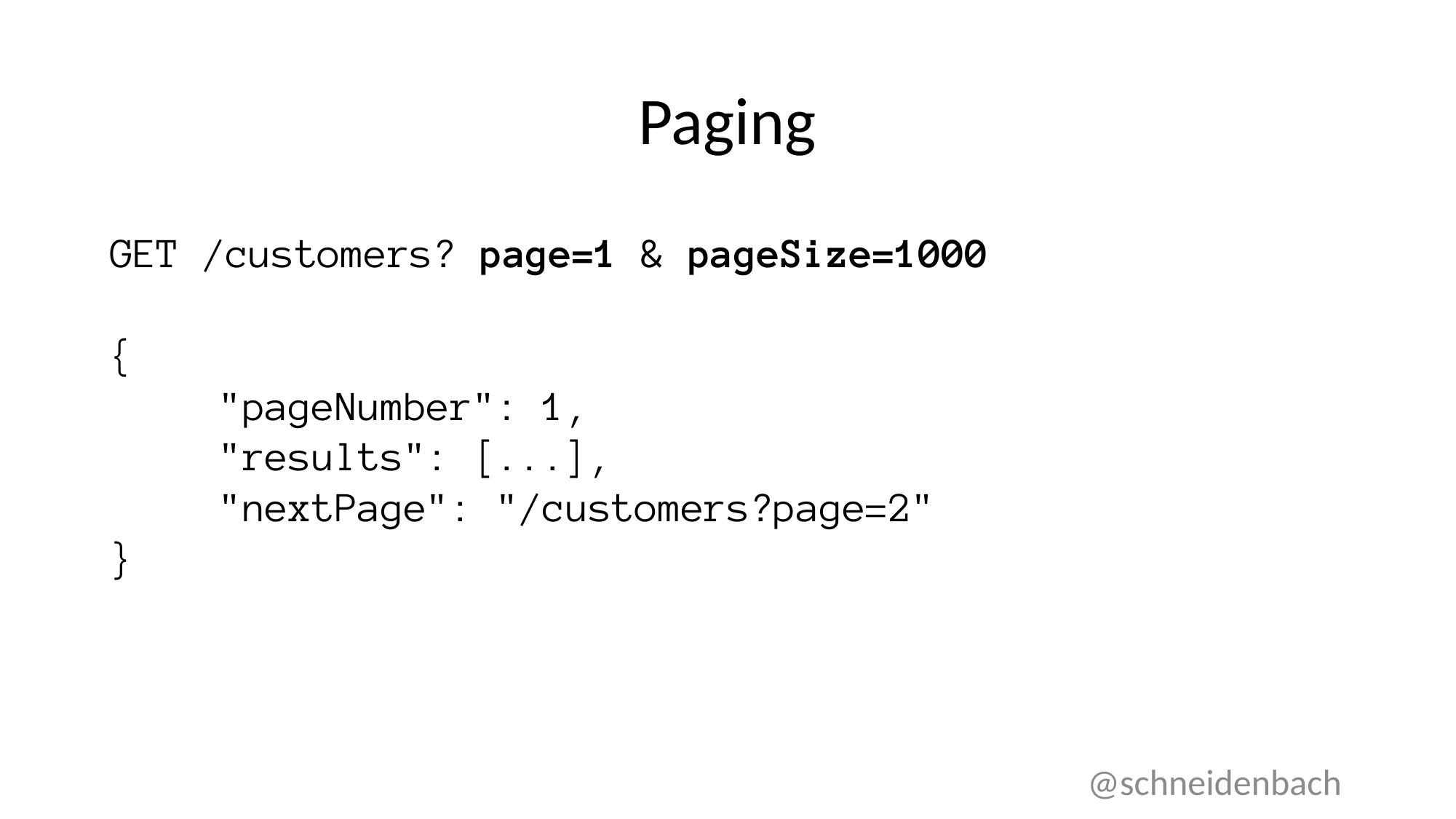

# Paging
GET /customers? page=1 & pageSize=1000

{
	"pageNumber": 1,
	"results": [...],
	"nextPage": "/customers?page=2"
}

@schneidenbach